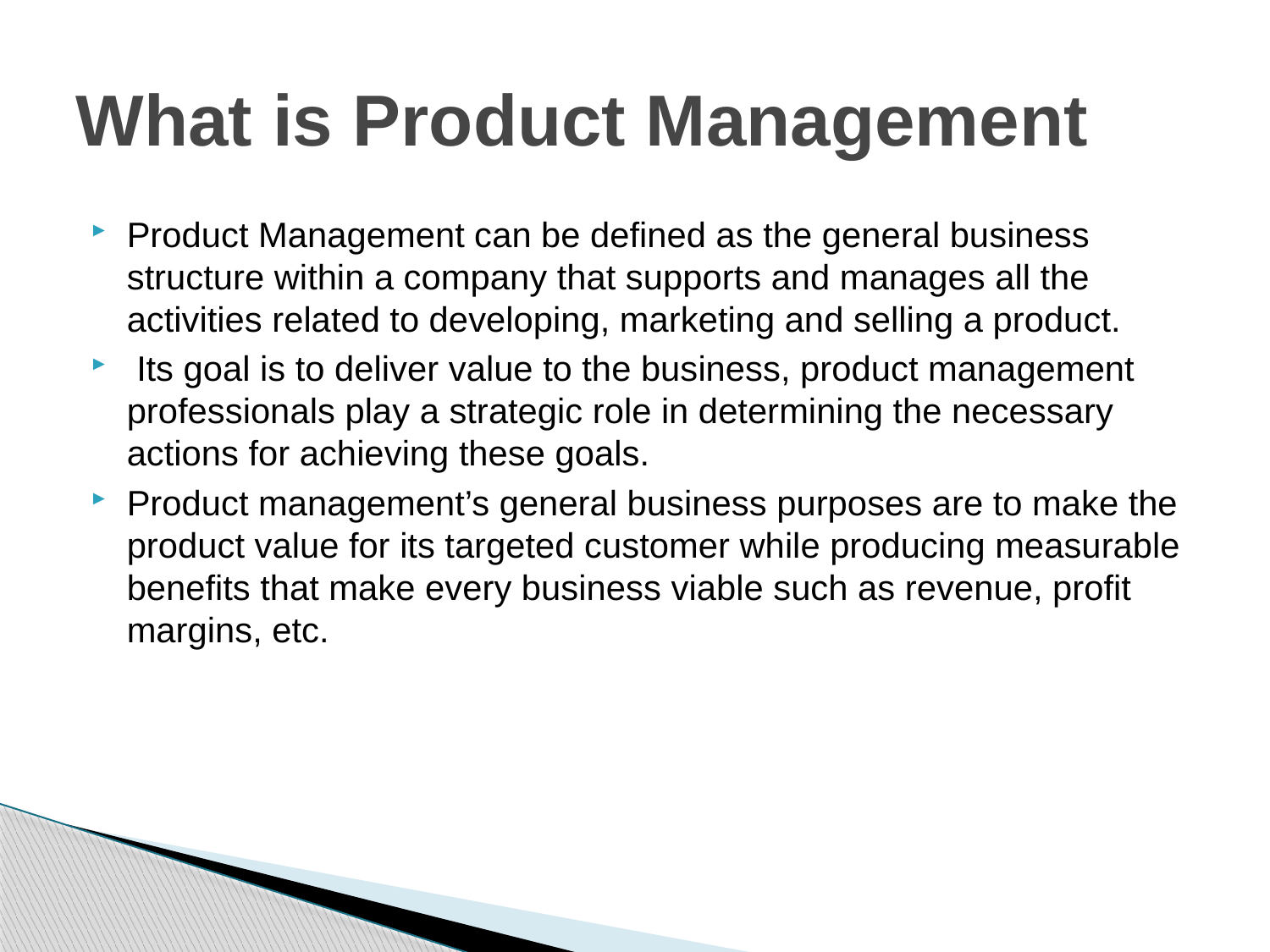

# What is Product Management
Product Management can be defined as the general business structure within a company that supports and manages all the activities related to developing, marketing and selling a product.
 Its goal is to deliver value to the business, product management professionals play a strategic role in determining the necessary actions for achieving these goals.
Product management’s general business purposes are to make the product value for its targeted customer while producing measurable benefits that make every business viable such as revenue, profit margins, etc.